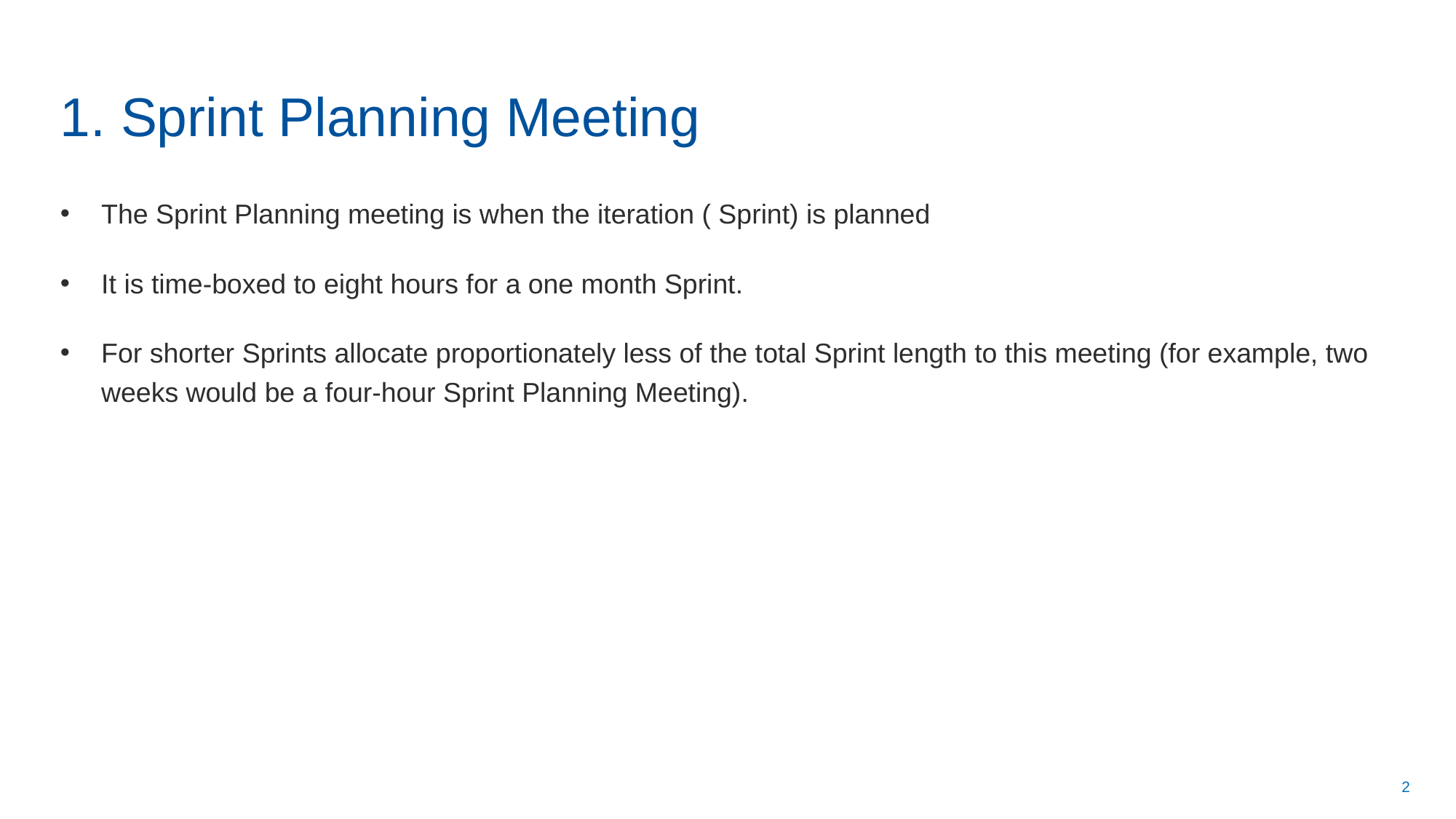

# 1. Sprint Planning Meeting
The Sprint Planning meeting is when the iteration ( Sprint) is planned
It is time-boxed to eight hours for a one month Sprint.
For shorter Sprints allocate proportionately less of the total Sprint length to this meeting (for example, two weeks would be a four-hour Sprint Planning Meeting).